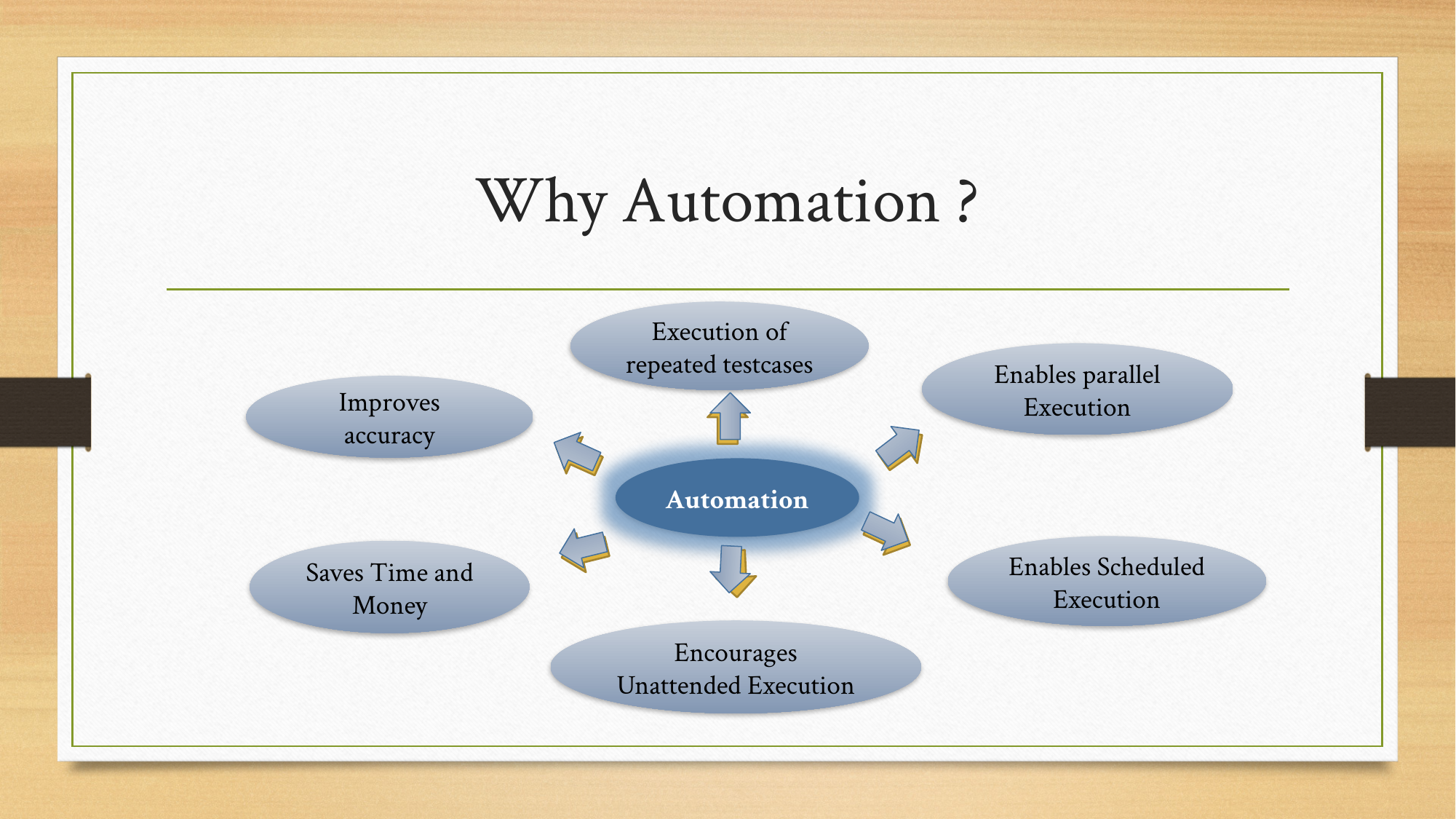

# Why Automation ?

Execution of repeated testcases
Enables parallel Execution
Improves accuracy

Automation

Enables Scheduled Execution
Saves Time and Money

Encourages Unattended Execution